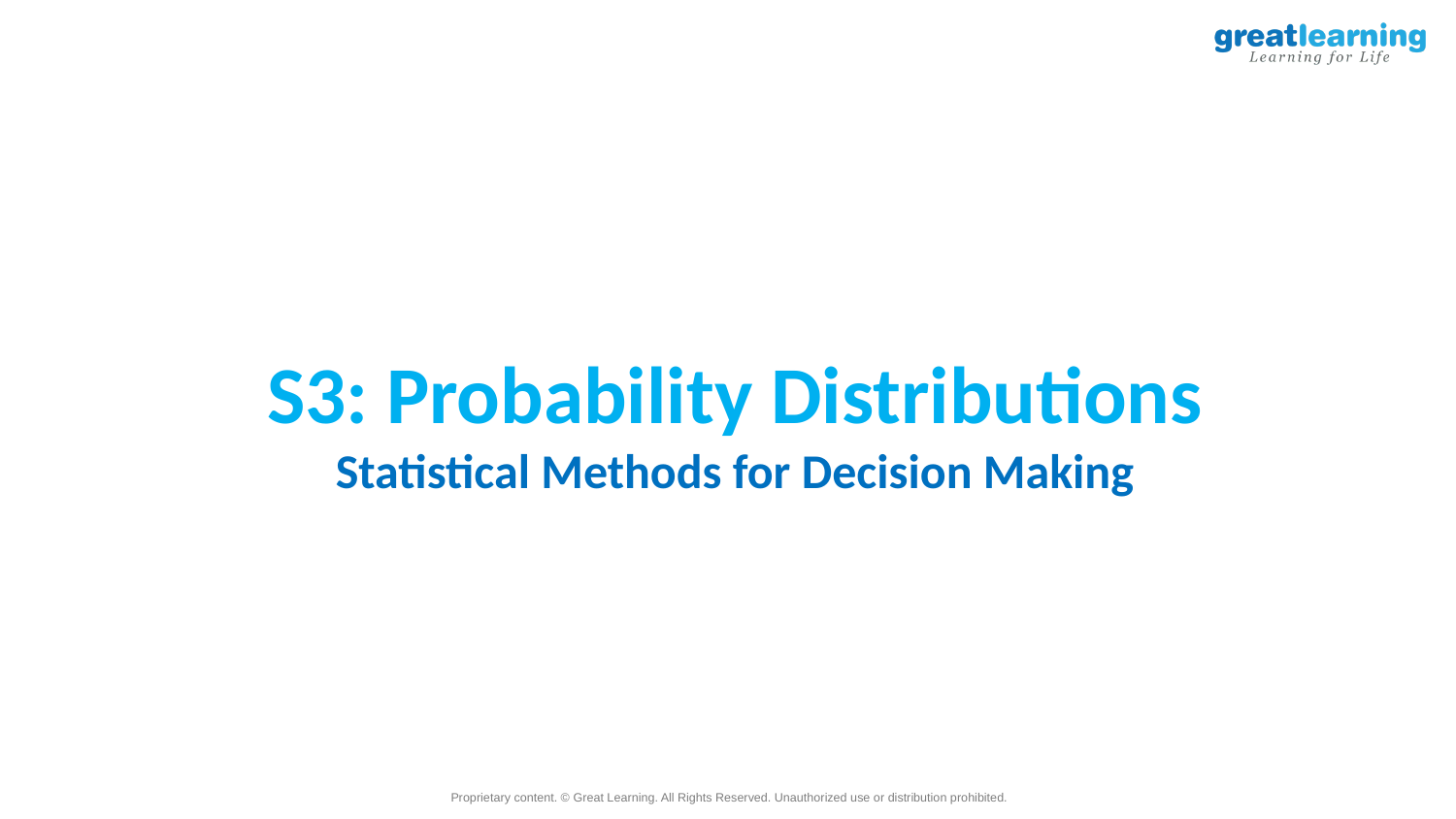

S3: Probability Distributions
Statistical Methods for Decision Making